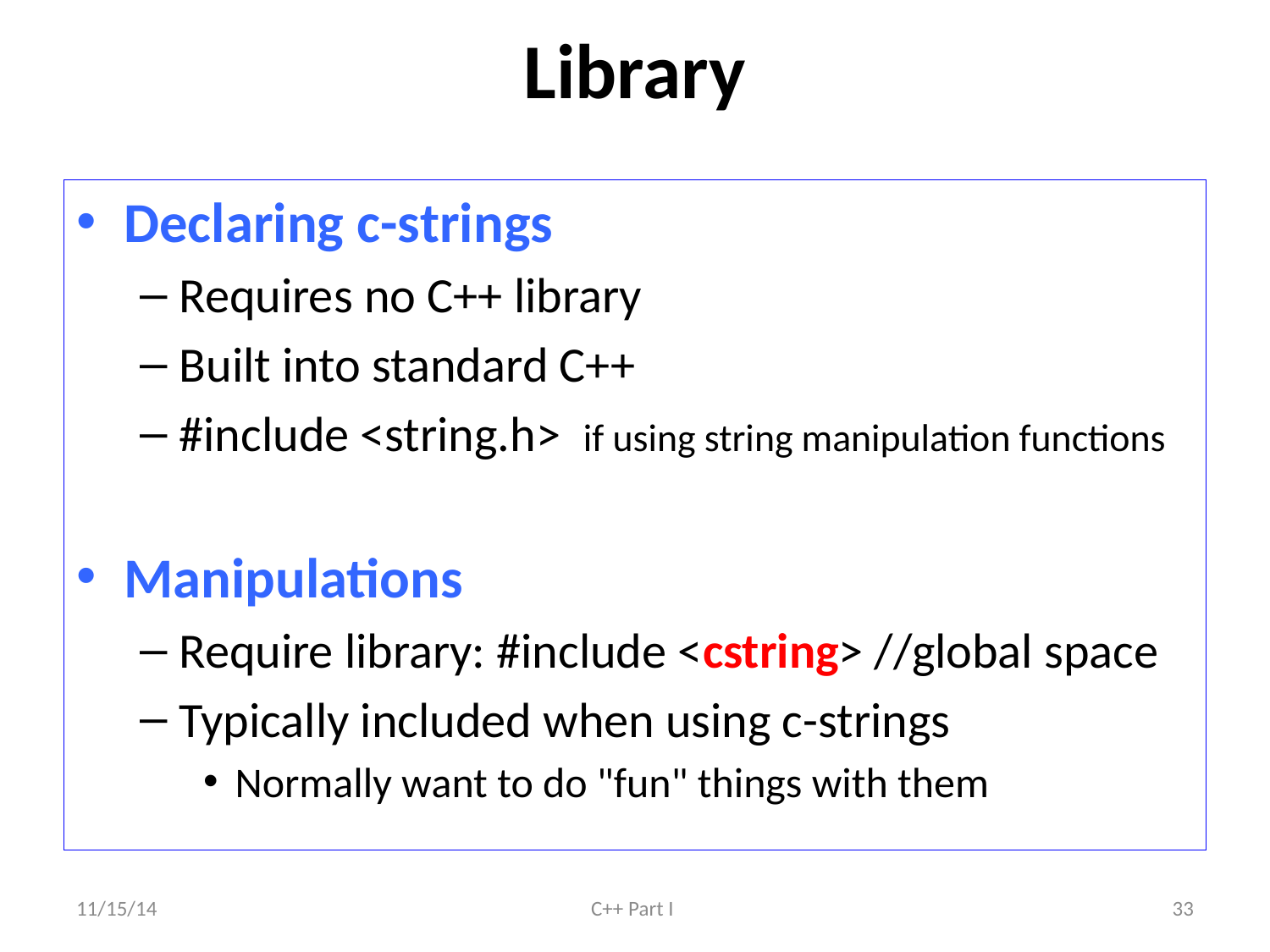

# Library
Declaring c-strings
Requires no C++ library
Built into standard C++
#include <string.h>  if using string manipulation functions

Manipulations
Require library: #include <cstring> //global space
Typically included when using c-strings
Normally want to do "fun" things with them
11/15/14
C++ Part I
33